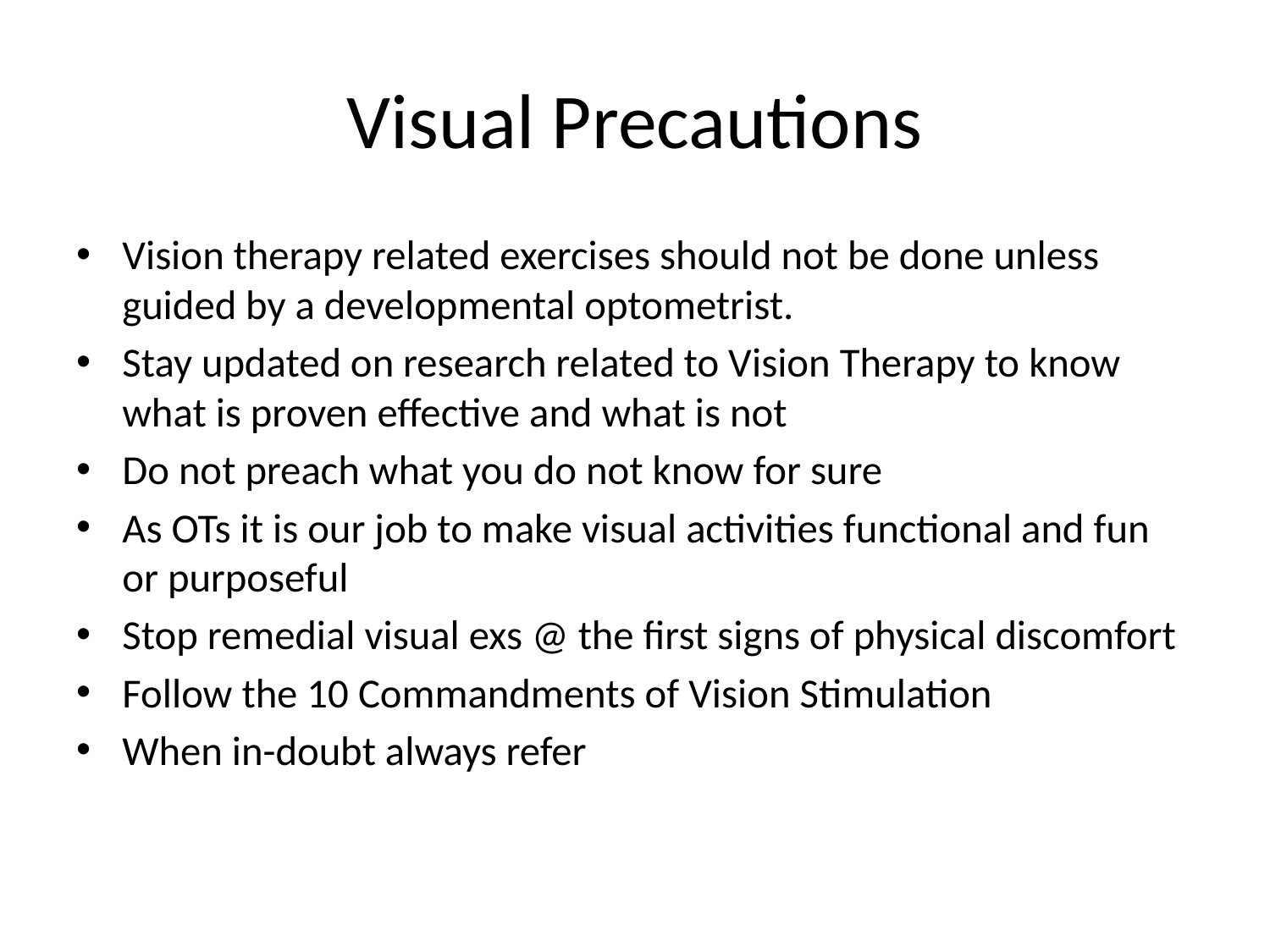

# Visual Precautions
Vision therapy related exercises should not be done unless guided by a developmental optometrist.
Stay updated on research related to Vision Therapy to know what is proven effective and what is not
Do not preach what you do not know for sure
As OTs it is our job to make visual activities functional and fun or purposeful
Stop remedial visual exs @ the first signs of physical discomfort
Follow the 10 Commandments of Vision Stimulation
When in-doubt always refer